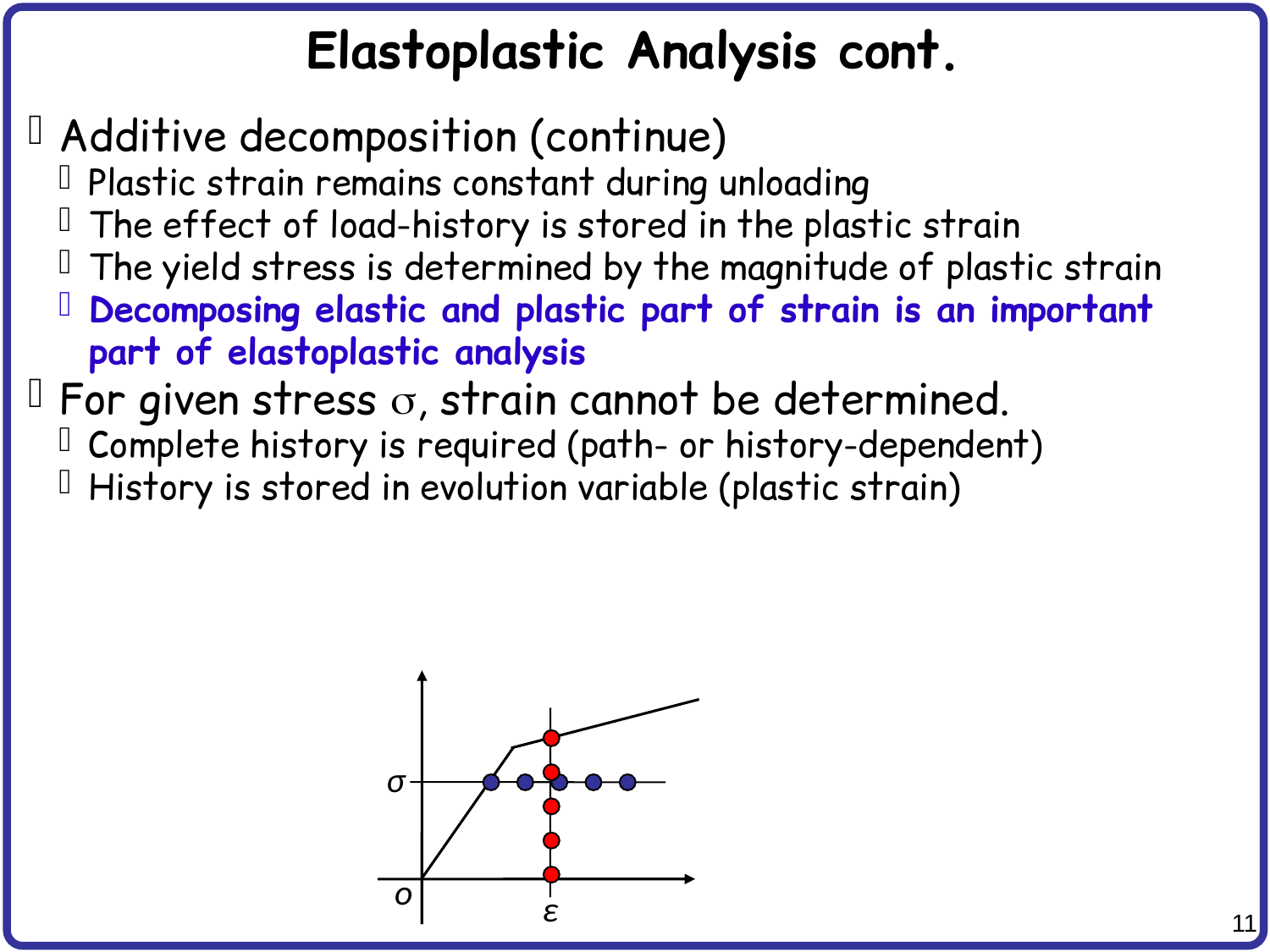

Elastoplastic Analysis cont.
Additive decomposition (continue)
Plastic strain remains constant during unloading
The effect of load-history is stored in the plastic strain
The yield stress is determined by the magnitude of plastic strain
Decomposing elastic and plastic part of strain is an important part of elastoplastic analysis
For given stress σ, strain cannot be determined.
Complete history is required (path- or history-dependent)
History is stored in evolution variable (plastic strain)

σ

o

ε